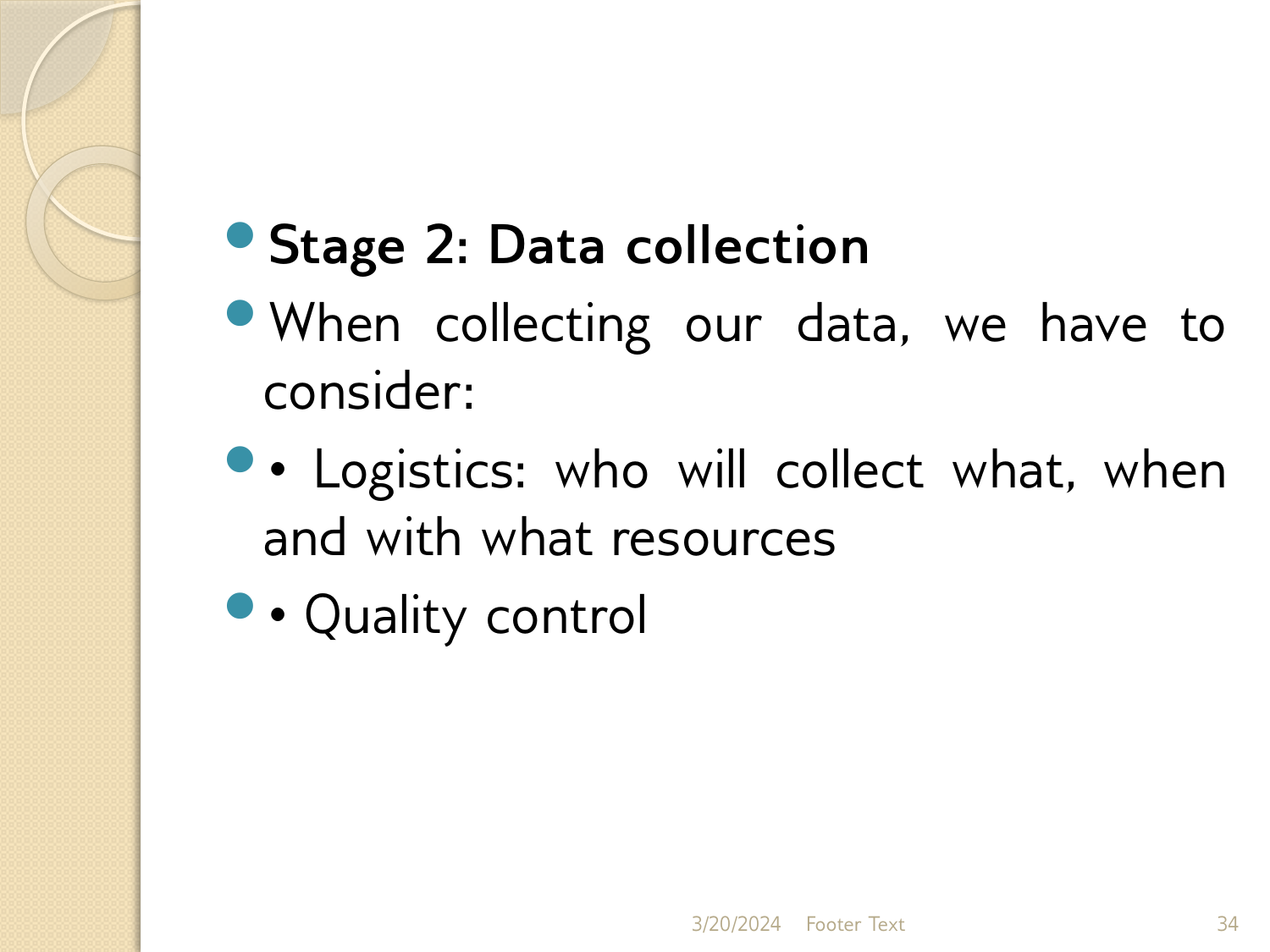

#
Stage 2: Data collection
When collecting our data, we have to consider:
• Logistics: who will collect what, when and with what resources
• Quality control
3/20/2024
Footer Text
34